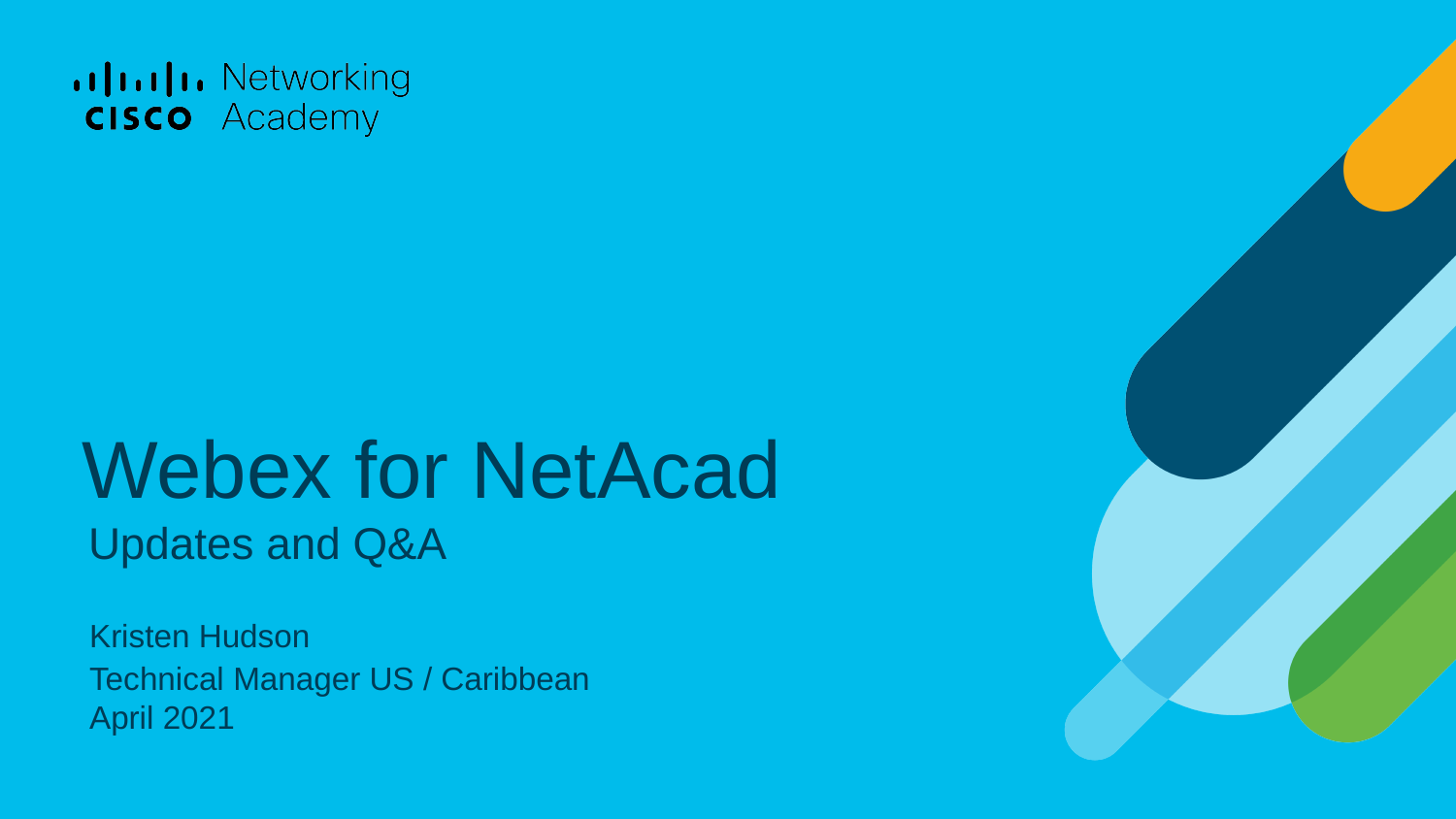

# Webex for NetAcad
Updates and Q&A
Kristen Hudson
Technical Manager US / Caribbean
April 2021